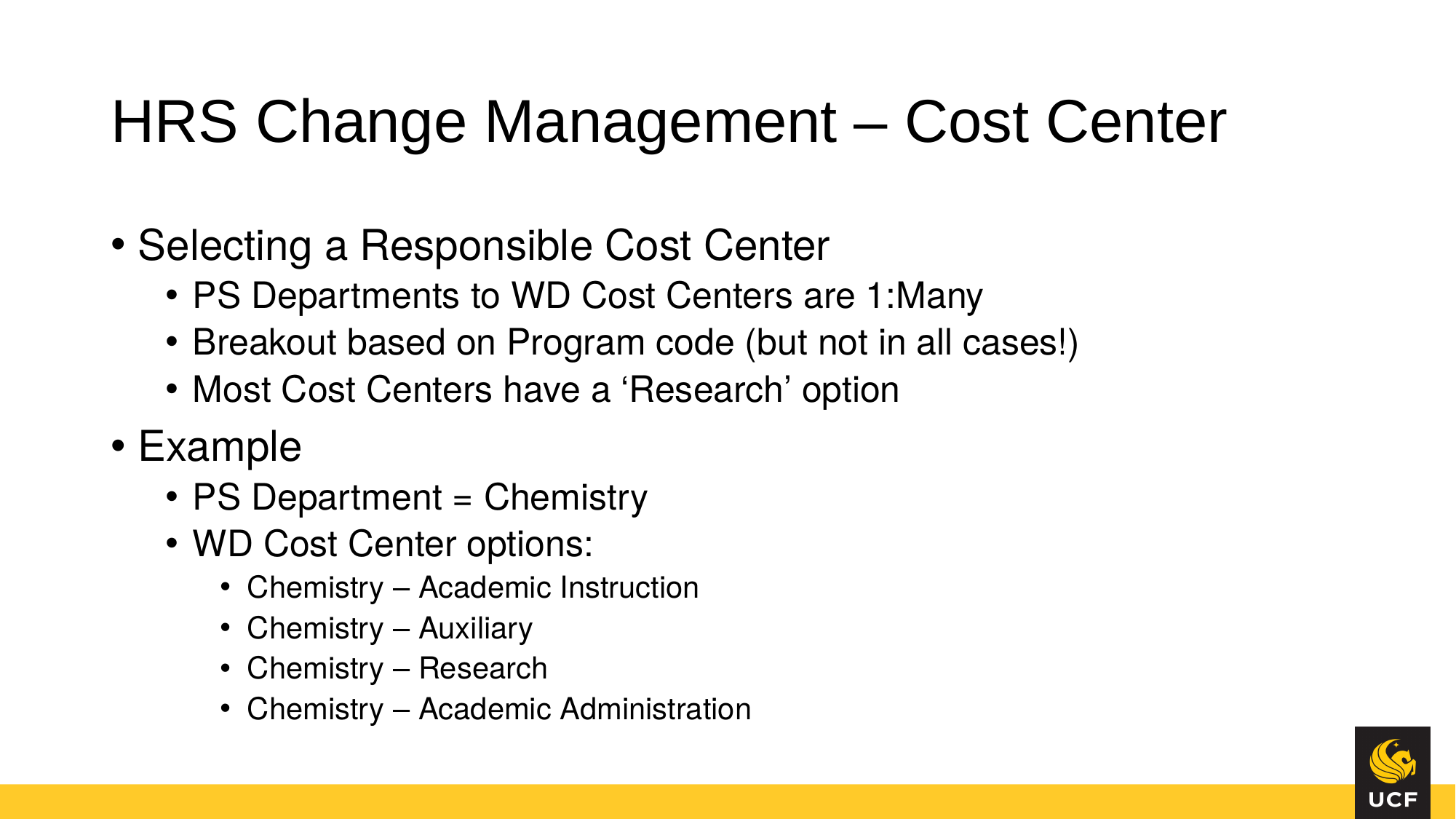

# HRS Change Management – Cost Center
Selecting a Responsible Cost Center
PS Departments to WD Cost Centers are 1:Many
Breakout based on Program code (but not in all cases!)
Most Cost Centers have a ‘Research’ option
Example
PS Department = Chemistry
WD Cost Center options:
Chemistry – Academic Instruction
Chemistry – Auxiliary
Chemistry – Research
Chemistry – Academic Administration